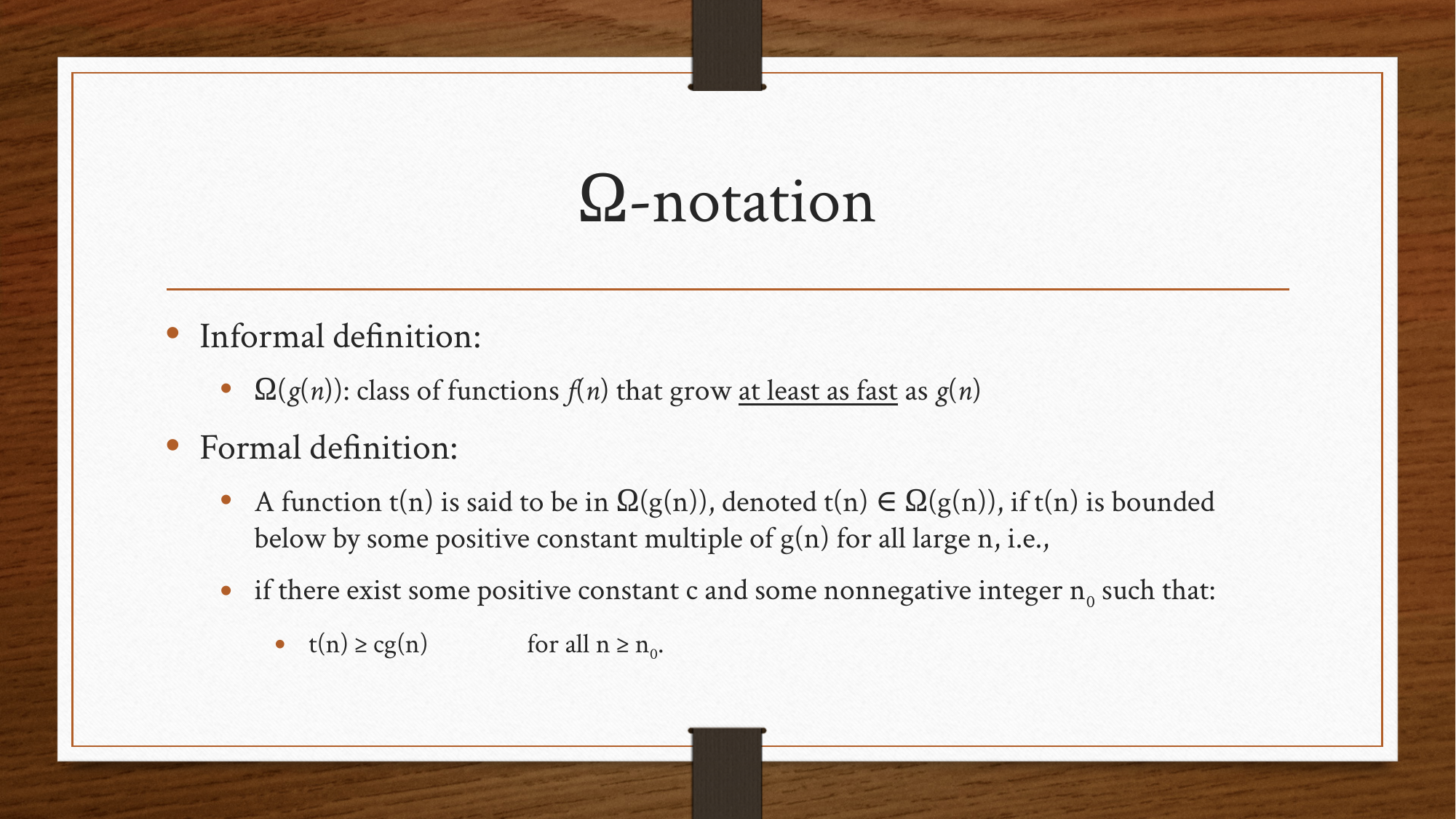

# Ω-notation
Informal definition:
Ω(g(n)): class of functions f(n) that grow at least as fast as g(n)
Formal definition:
A function t(n) is said to be in Ω(g(n)), denoted t(n) ∈ Ω(g(n)), if t(n) is bounded below by some positive constant multiple of g(n) for all large n, i.e.,
if there exist some positive constant c and some nonnegative integer n0 such that:
t(n) ≥ cg(n)	for all n ≥ n0.